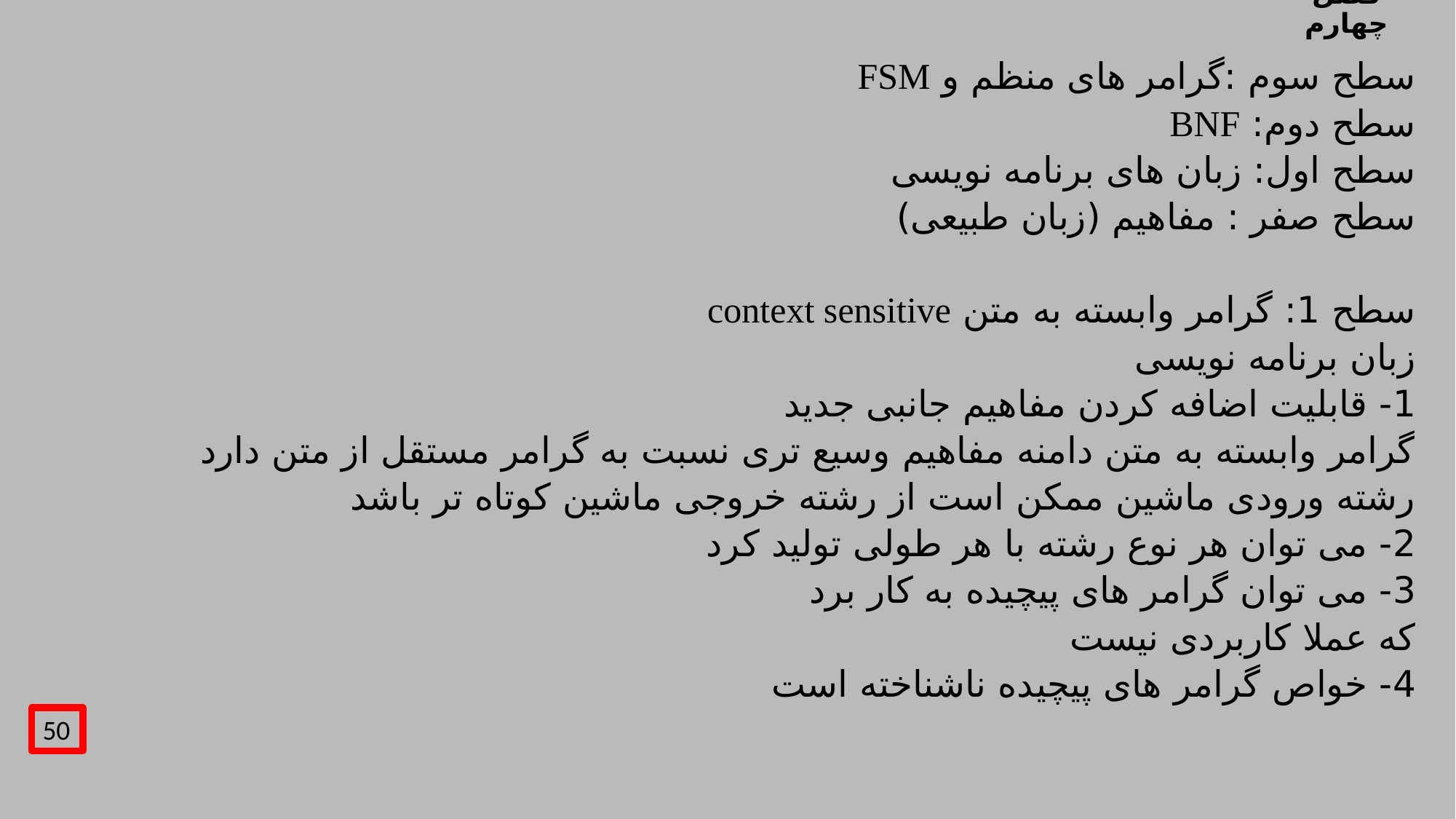

# فصل چهارم
سطح سوم :گرامر های منظم و FSM
سطح دوم: BNF
سطح اول: زبان های برنامه نویسی
سطح صفر : مفاهیم (زبان طبیعی)

سطح 1: گرامر وابسته به متن context sensitive
زبان برنامه نویسی
1- قابلیت اضافه کردن مفاهیم جانبی جدید
گرامر وابسته به متن دامنه مفاهیم وسیع تری نسبت به گرامر مستقل از متن دارد
رشته ورودی ماشین ممکن است از رشته خروجی ماشین کوتاه تر باشد
2- می توان هر نوع رشته با هر طولی تولید کرد
3- می توان گرامر های پیچیده به کار برد
که عملا کاربردی نیست
4- خواص گرامر های پیچیده ناشناخته است

50